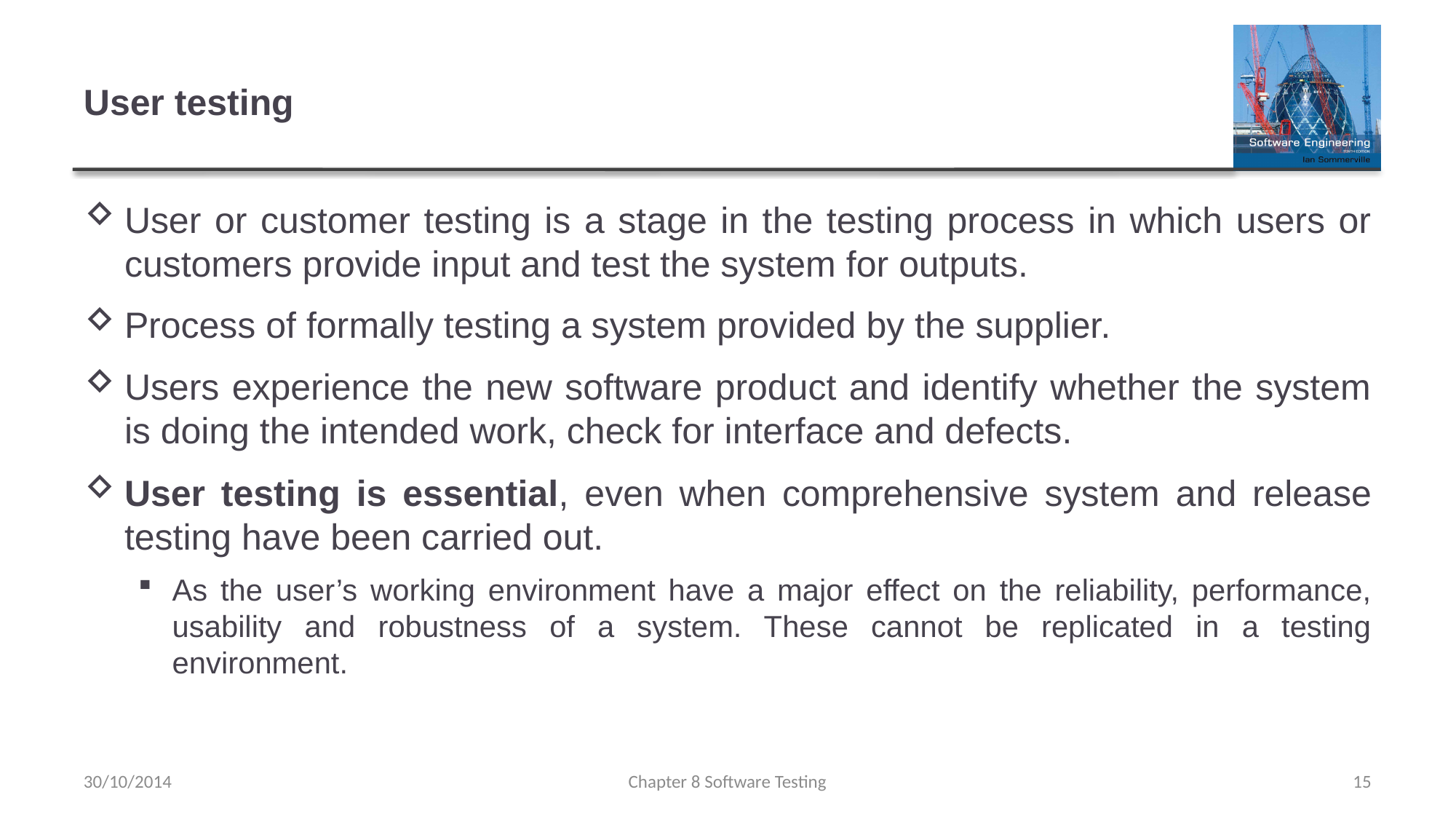

# User testing
User or customer testing is a stage in the testing process in which users or customers provide input and test the system for outputs.
Process of formally testing a system provided by the supplier.
Users experience the new software product and identify whether the system is doing the intended work, check for interface and defects.
User testing is essential, even when comprehensive system and release testing have been carried out.
As the user’s working environment have a major effect on the reliability, performance, usability and robustness of a system. These cannot be replicated in a testing environment.

30/10/2014
Chapter 8 Software Testing
15